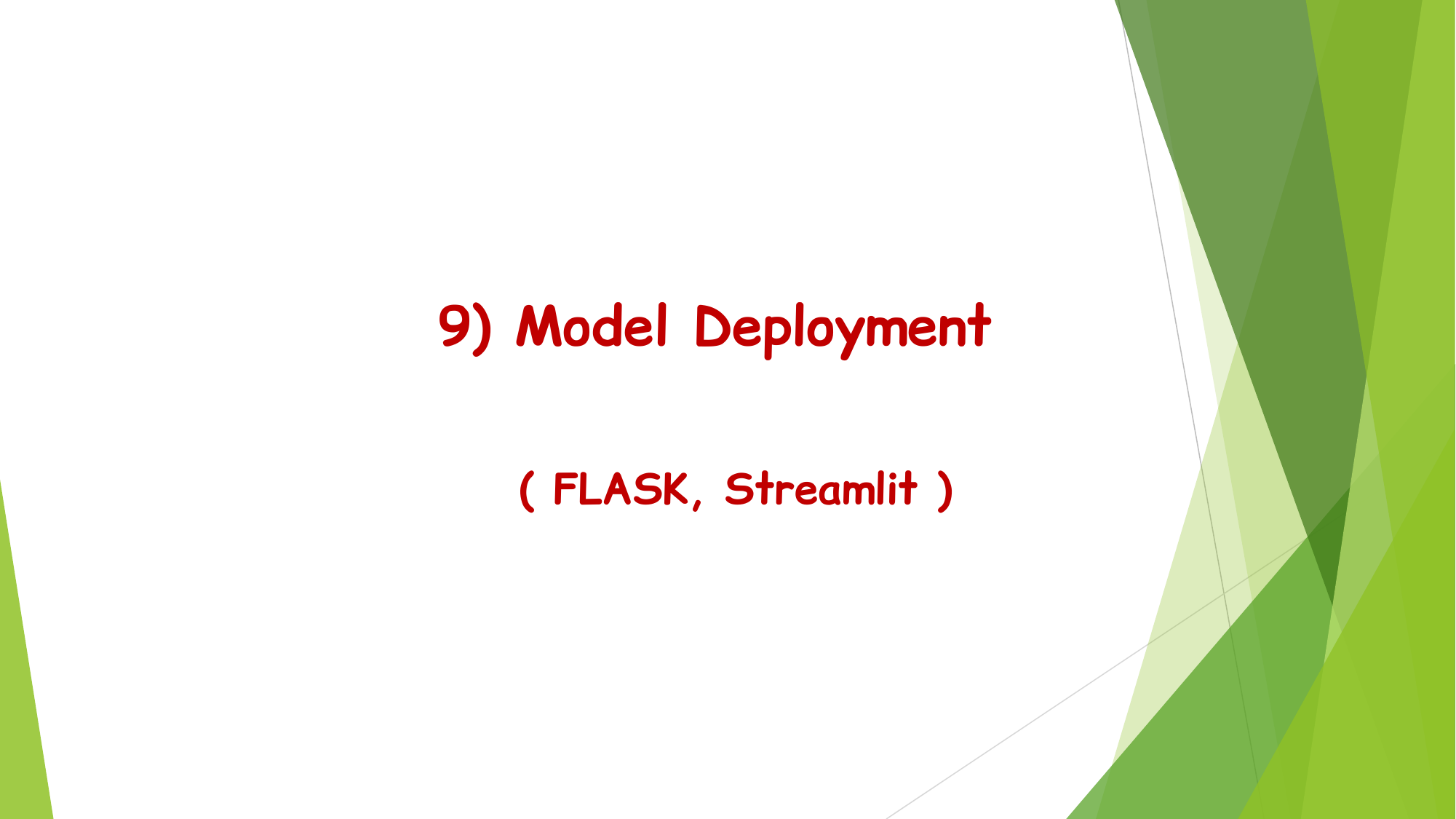

9) Model Deployment
                  ( FLASK, Streamlit )